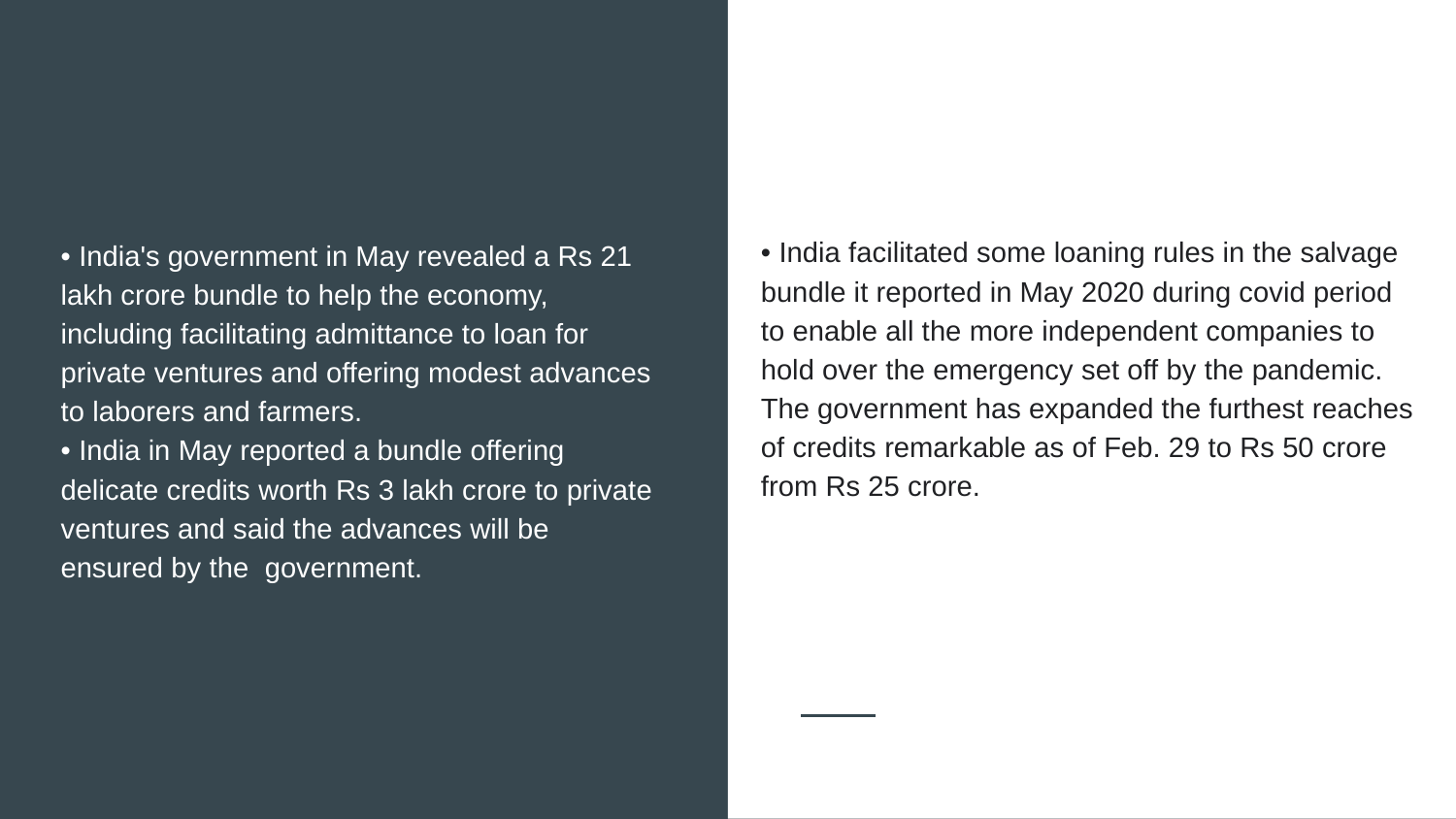

• India facilitated some loaning rules in the salvage bundle it reported in May 2020 during covid period to enable all the more independent companies to hold over the emergency set off by the pandemic. The government has expanded the furthest reaches of credits remarkable as of Feb. 29 to Rs 50 crore from Rs 25 crore.

• India's government in May revealed a Rs 21 lakh crore bundle to help the economy, including facilitating admittance to loan for private ventures and offering modest advances to laborers and farmers.
• India in May reported a bundle offering delicate credits worth Rs 3 lakh crore to private ventures and said the advances will be ensured by the  government.